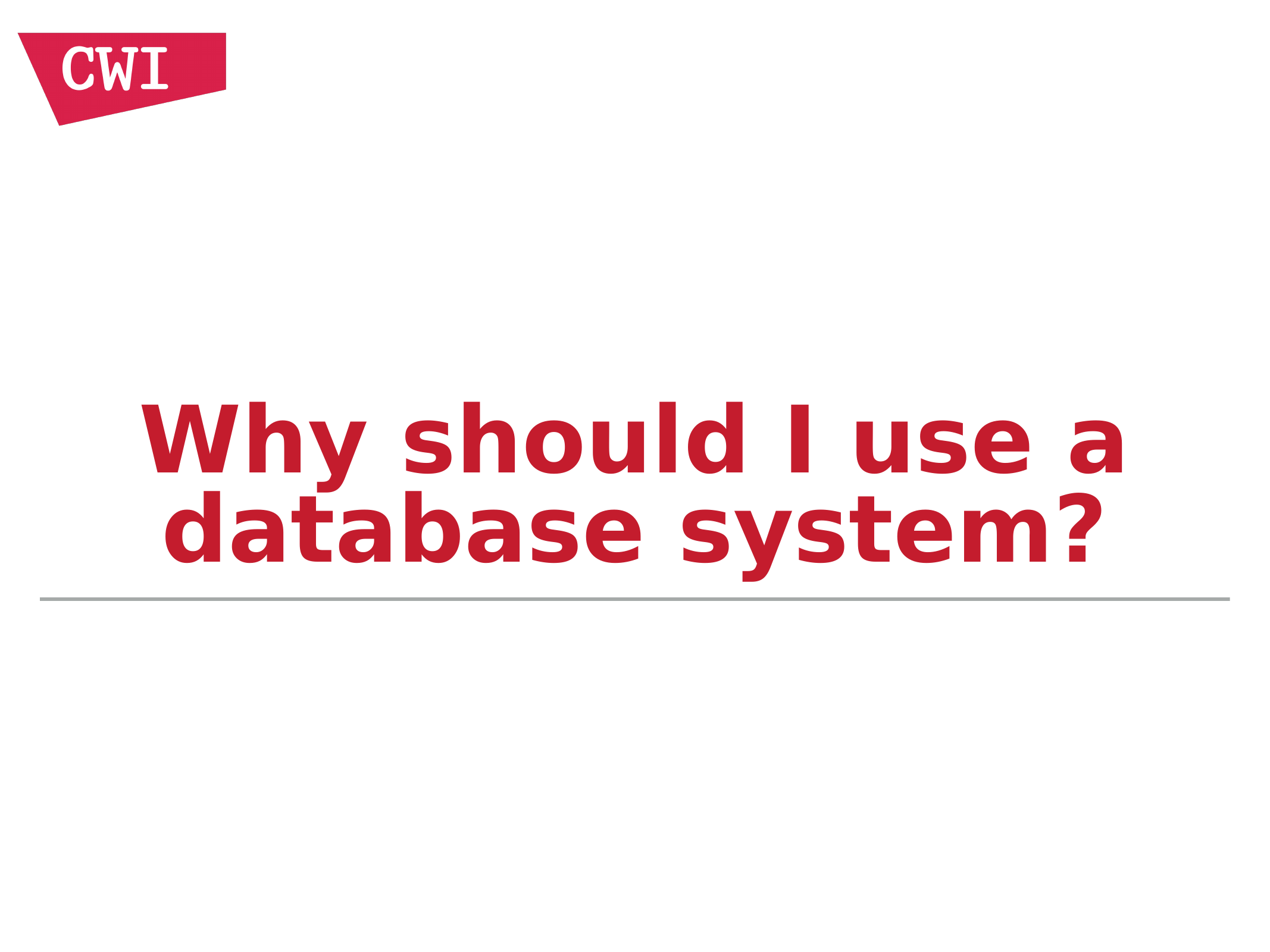

# Why should I use a database system?